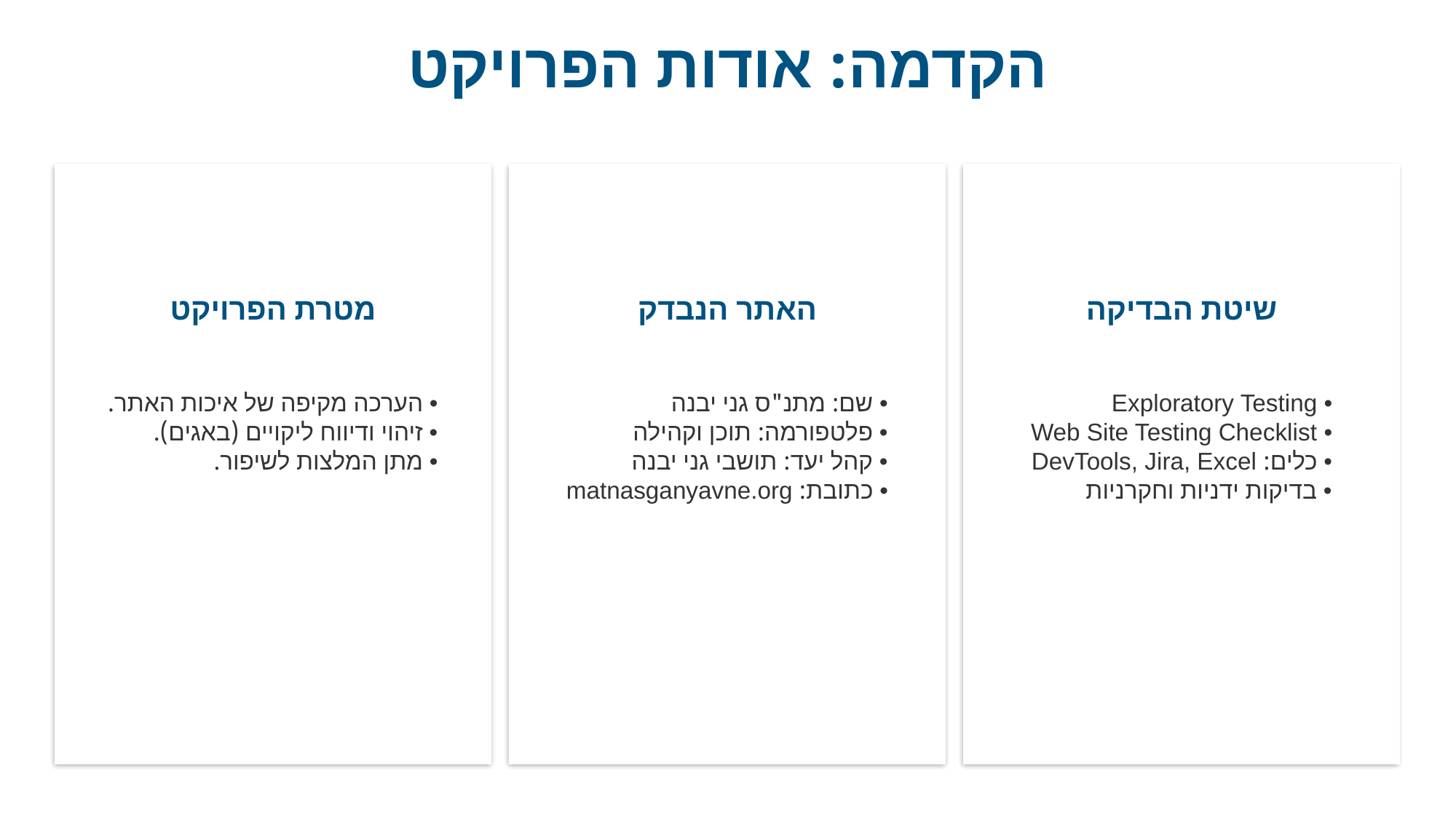

הקדמה: אודות הפרויקט

מטרת הפרויקט
האתר הנבדק
שיטת הבדיקה

• הערכה מקיפה של איכות האתר.
• זיהוי ודיווח ליקויים (באגים).
• מתן המלצות לשיפור.

• שם: מתנ"ס גני יבנה
• פלטפורמה: תוכן וקהילה
• קהל יעד: תושבי גני יבנה
• כתובת: matnasganyavne.org

• Exploratory Testing
• Web Site Testing Checklist
• כלים: DevTools, Jira, Excel
• בדיקות ידניות וחקרניות